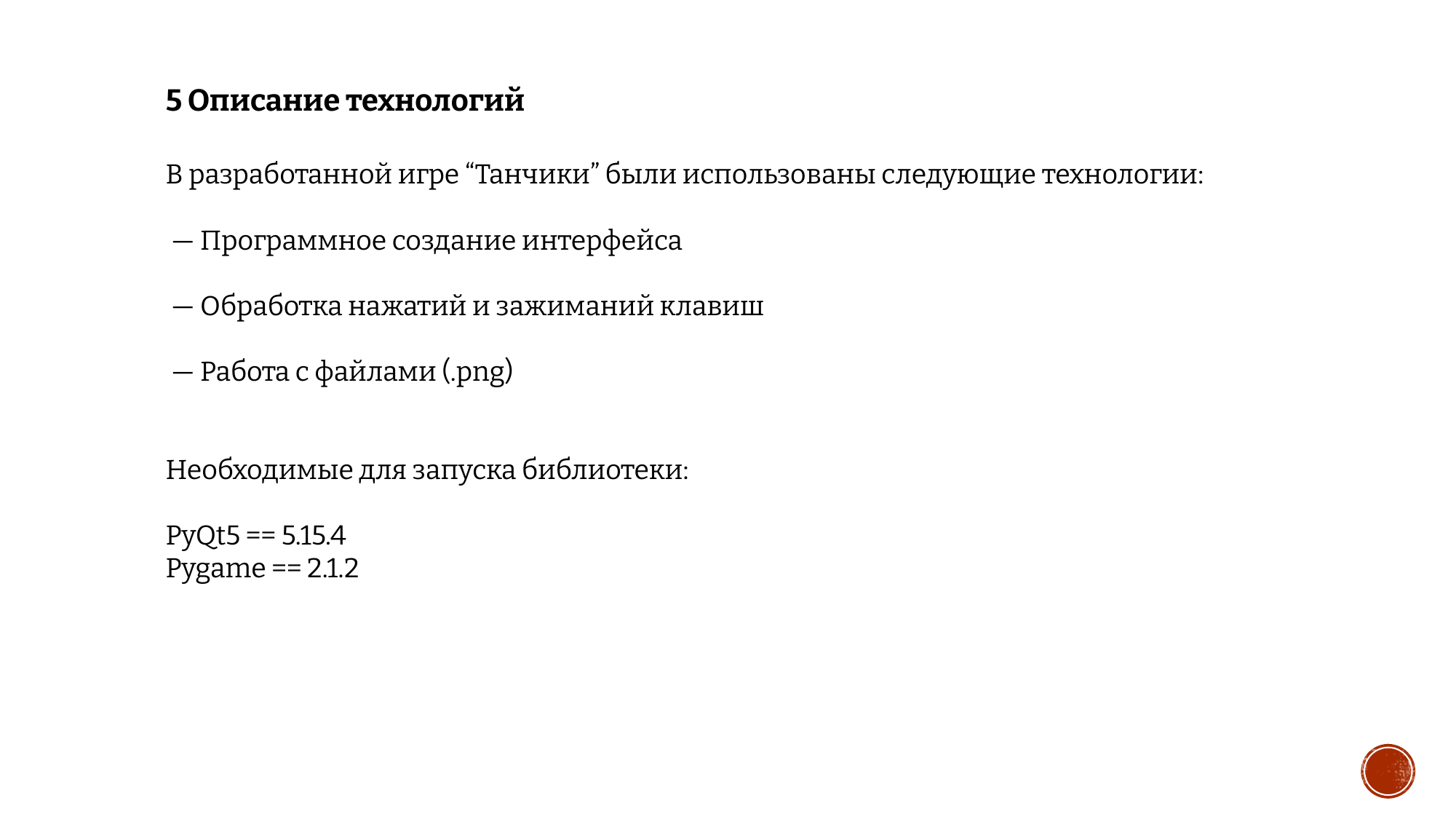

5 Описание технологий

	В разработанной игре “Танчики” были использованы следующие технологии:

	 — Программное создание интерфейса

	 — Обработка нажатий и зажиманий клавиш

	 — Работа с файлами (.png)

	Необходимые для запуска библиотеки:

	PyQt5 == 5.15.4
	Pygame == 2.1.2